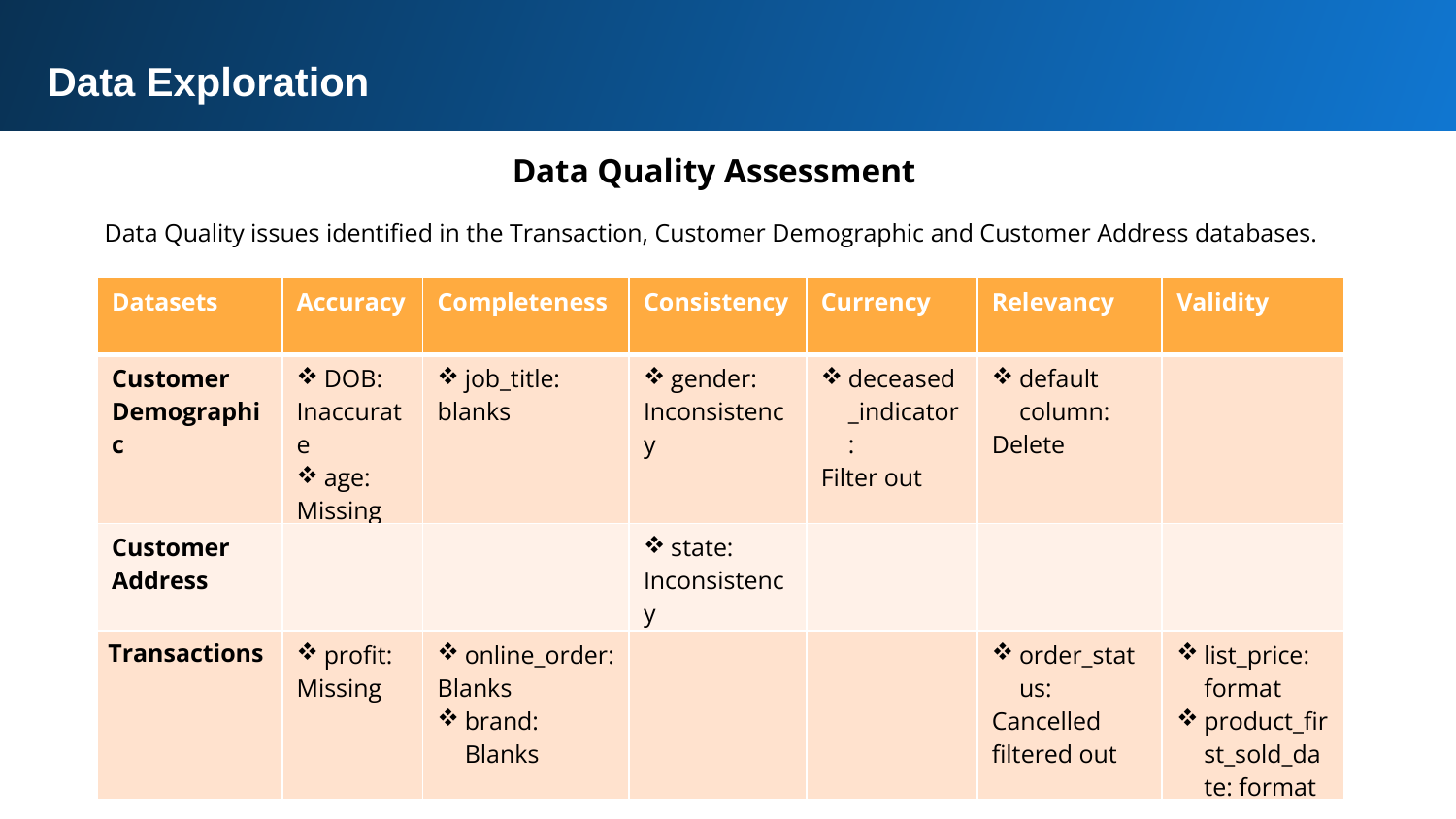

Data Exploration
Data Quality Assessment
Data Quality issues identified in the Transaction, Customer Demographic and Customer Address databases.
| Datasets | Accuracy | Completeness | Consistency | Currency | Relevancy | Validity |
| --- | --- | --- | --- | --- | --- | --- |
| Customer Demographic | DOB: Inaccurate age: Missing | job\_title: blanks | gender: Inconsistency | deceased\_indicator: Filter out | default column: Delete |  |
| Customer Address |  |  | state: Inconsistency |  |  |  |
| Transactions | profit: Missing | online\_order: Blanks brand: Blanks |  |  | order\_status: Cancelled filtered out | list\_price: format product\_first\_sold\_date: format |